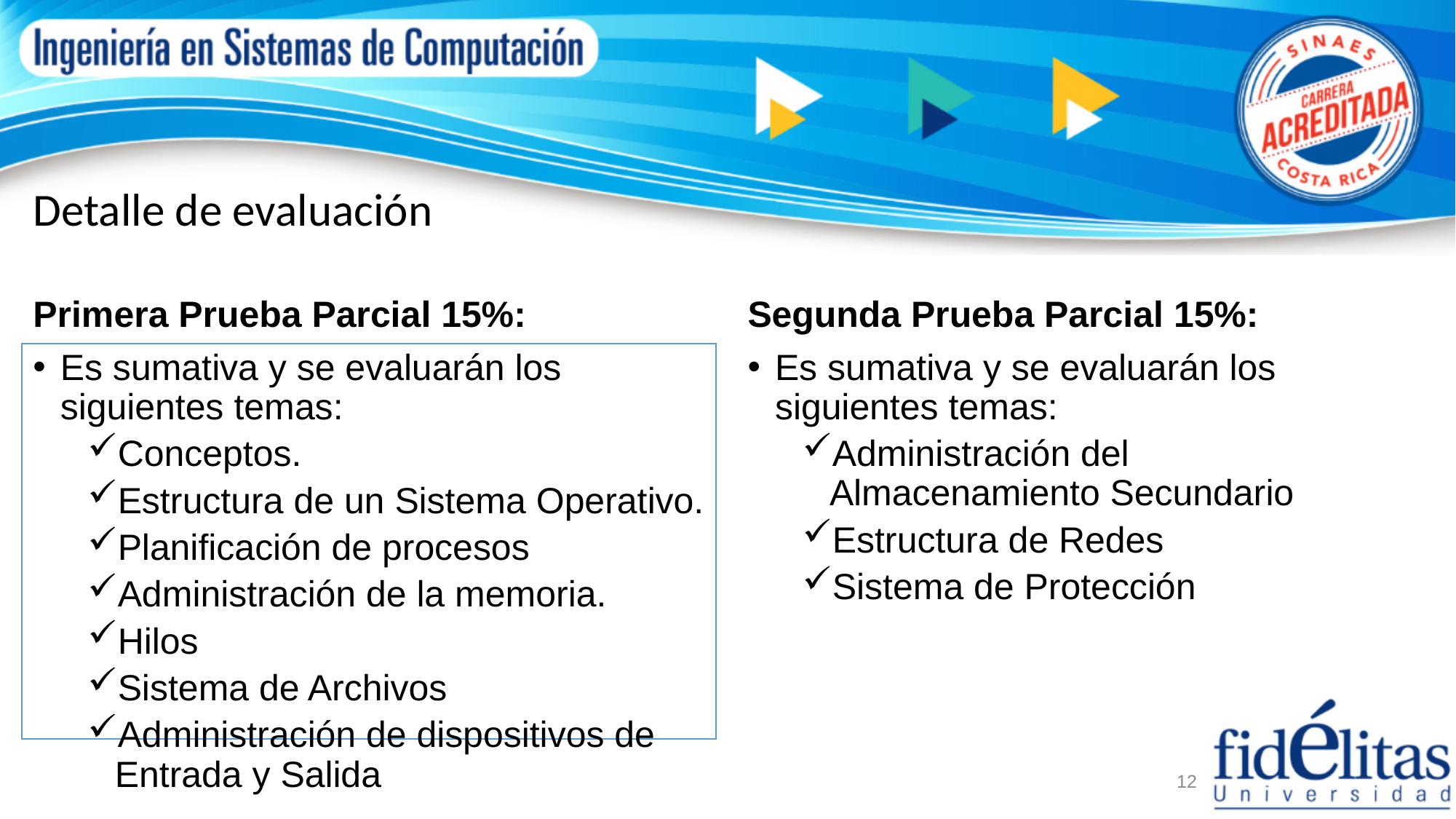

# Detalle de evaluación
Primera Prueba Parcial 15%:
Segunda Prueba Parcial 15%:
Es sumativa y se evaluarán los siguientes temas:
Conceptos.
Estructura de un Sistema Operativo.
Planificación de procesos
Administración de la memoria.
Hilos
Sistema de Archivos
Administración de dispositivos de Entrada y Salida
Es sumativa y se evaluarán los siguientes temas:
Administración del Almacenamiento Secundario
Estructura de Redes
Sistema de Protección
12